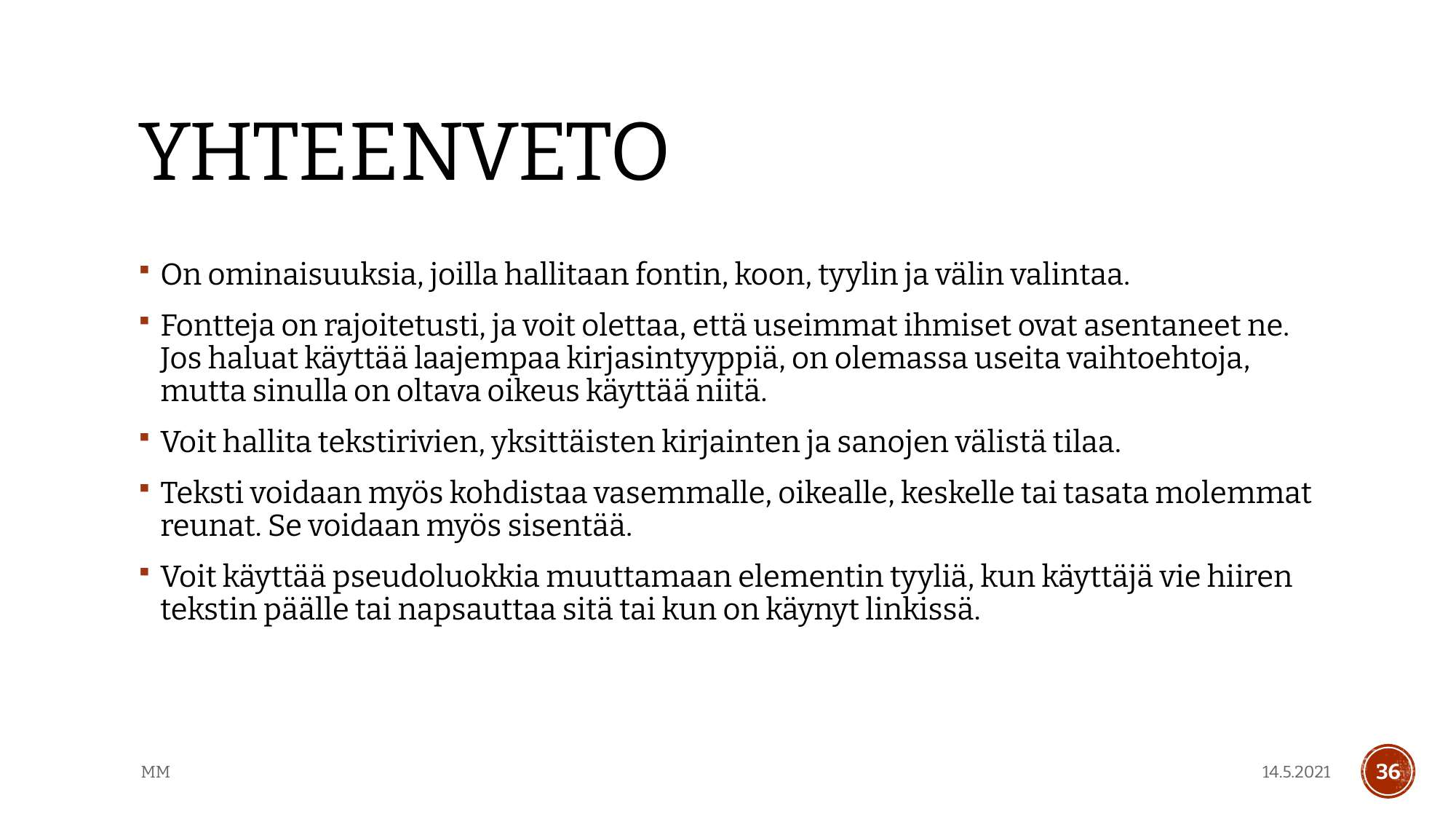

# yhteenveto
On ominaisuuksia, joilla hallitaan fontin, koon, tyylin ja välin valintaa.
Fontteja on rajoitetusti, ja voit olettaa, että useimmat ihmiset ovat asentaneet ne. Jos haluat käyttää laajempaa kirjasintyyppiä, on olemassa useita vaihtoehtoja, mutta sinulla on oltava oikeus käyttää niitä.
Voit hallita tekstirivien, yksittäisten kirjainten ja sanojen välistä tilaa.
Teksti voidaan myös kohdistaa vasemmalle, oikealle, keskelle tai tasata molemmat reunat. Se voidaan myös sisentää.
Voit käyttää pseudoluokkia muuttamaan elementin tyyliä, kun käyttäjä vie hiiren tekstin päälle tai napsauttaa sitä tai kun on käynyt linkissä.
MM
14.5.2021
36